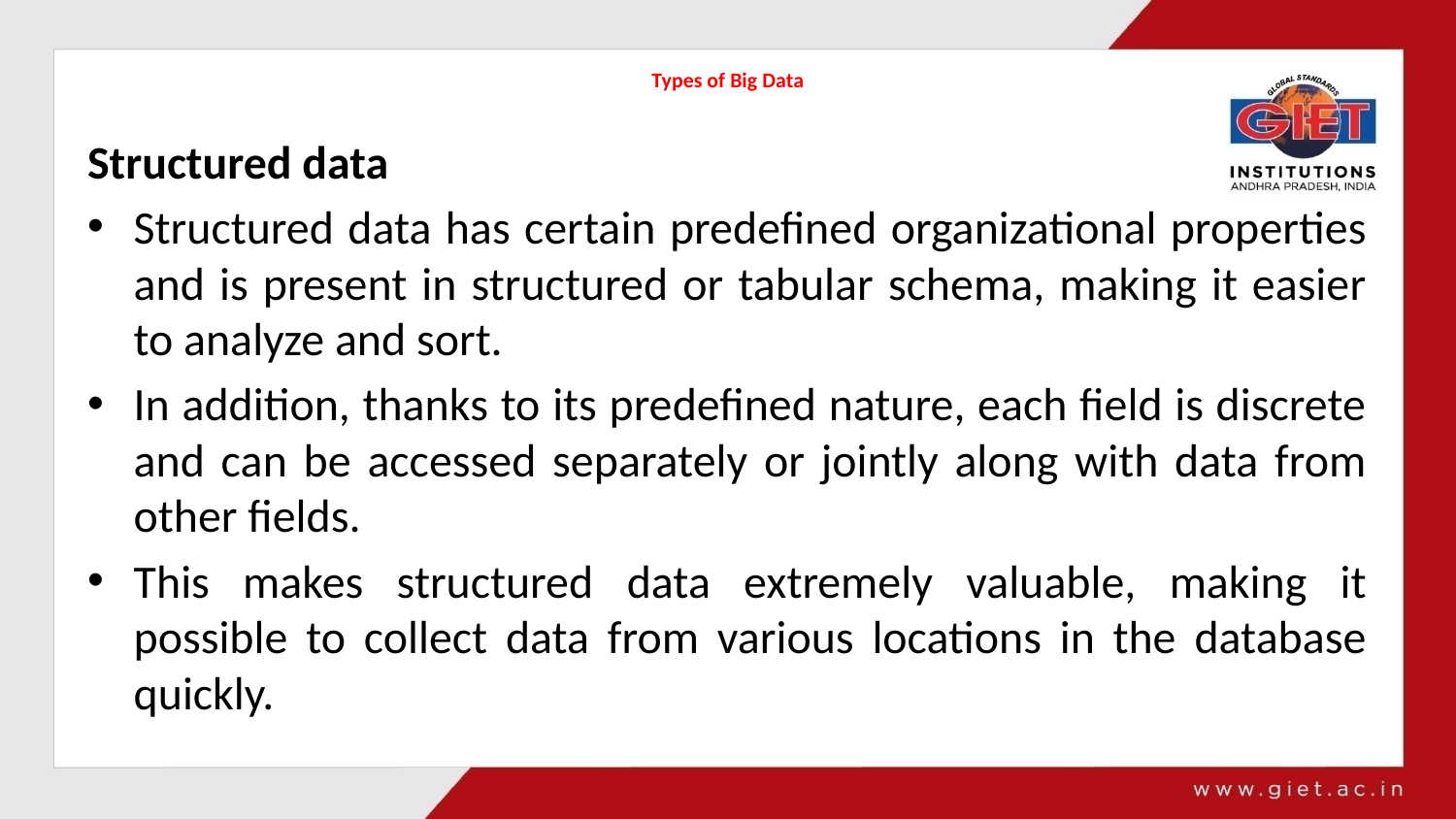

# Types of Big Data
Structured data
Structured data has certain predefined organizational properties and is present in structured or tabular schema, making it easier to analyze and sort.
In addition, thanks to its predefined nature, each field is discrete and can be accessed separately or jointly along with data from other fields.
This makes structured data extremely valuable, making it possible to collect data from various locations in the database quickly.